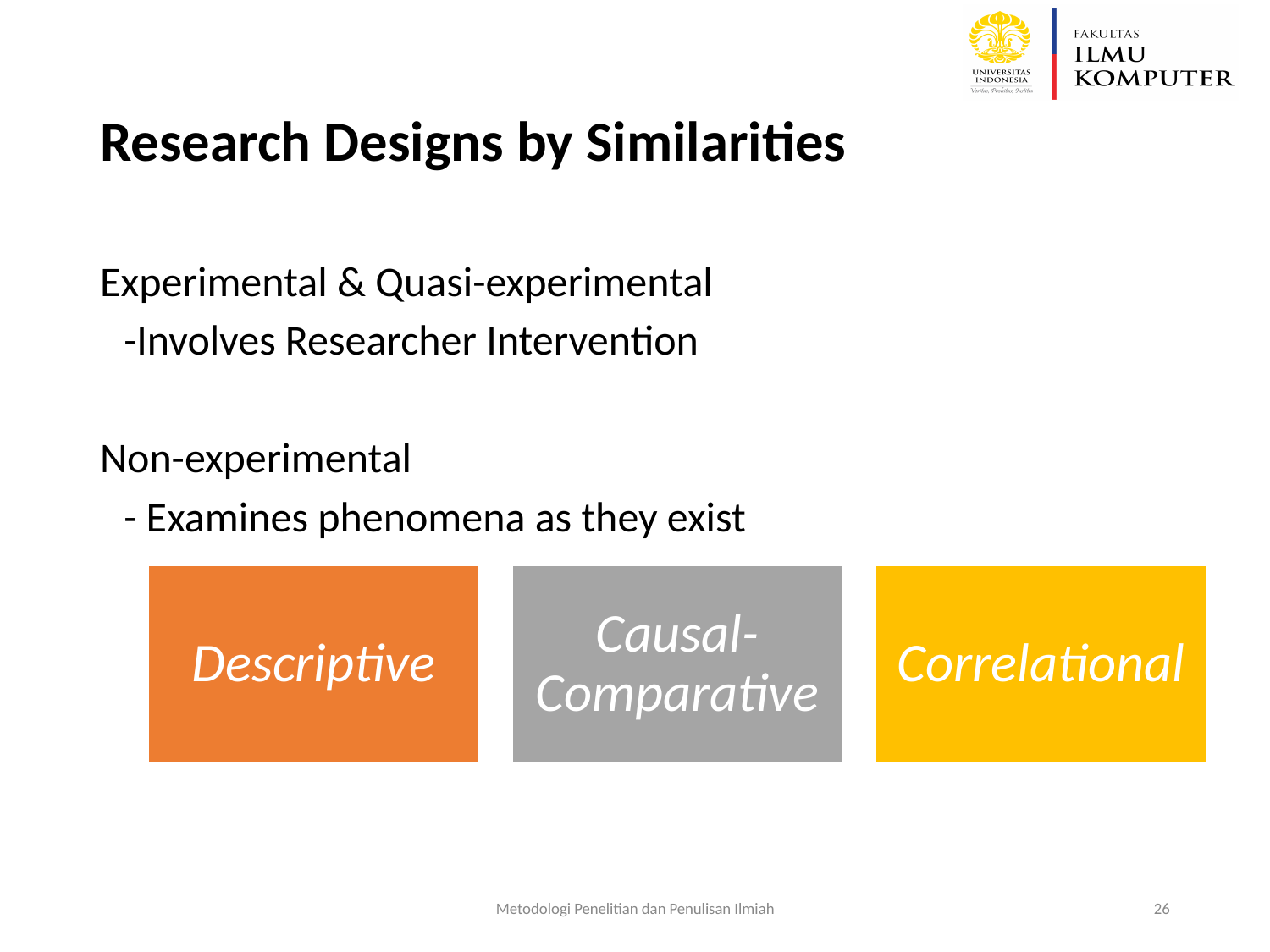

# Research Designs by Similarities
Experimental & Quasi-experimental
	-Involves Researcher Intervention

Non-experimental
	- Examines phenomena as they exist

Descriptive

Causal-Comparative

Correlational
Metodologi Penelitian dan Penulisan Ilmiah
26